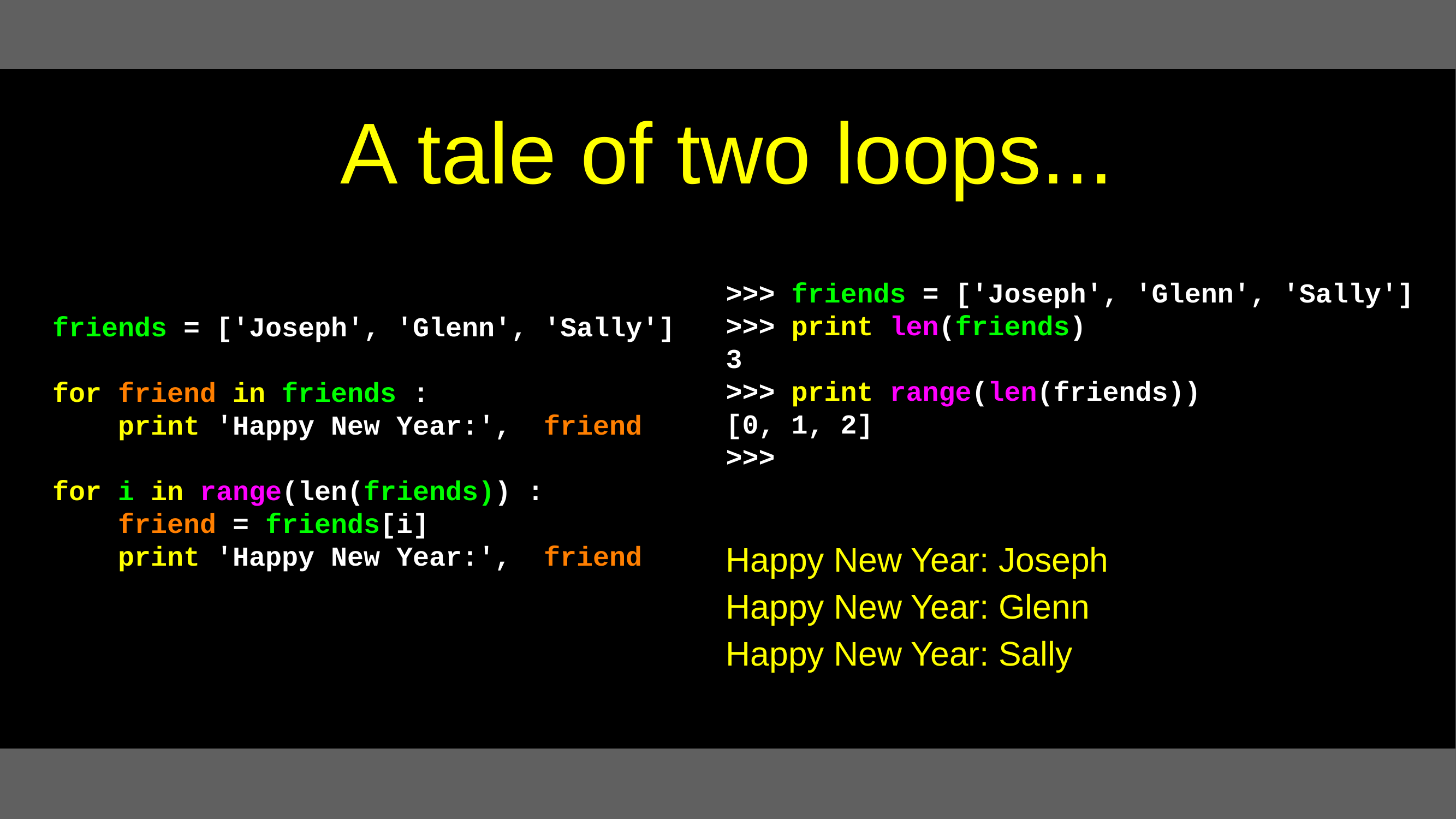

# A tale of two loops...
>>> friends = ['Joseph', 'Glenn', 'Sally']
>>> print len(friends)
3
>>> print range(len(friends))
[0, 1, 2]
>>>

friends = ['Joseph', 'Glenn', 'Sally']

for friend in friends :
    print 'Happy New Year:',  friend

for i in range(len(friends)) :
    friend = friends[i]
    print 'Happy New Year:',  friend
Happy New Year: Joseph
Happy New Year: Glenn
Happy New Year: Sally